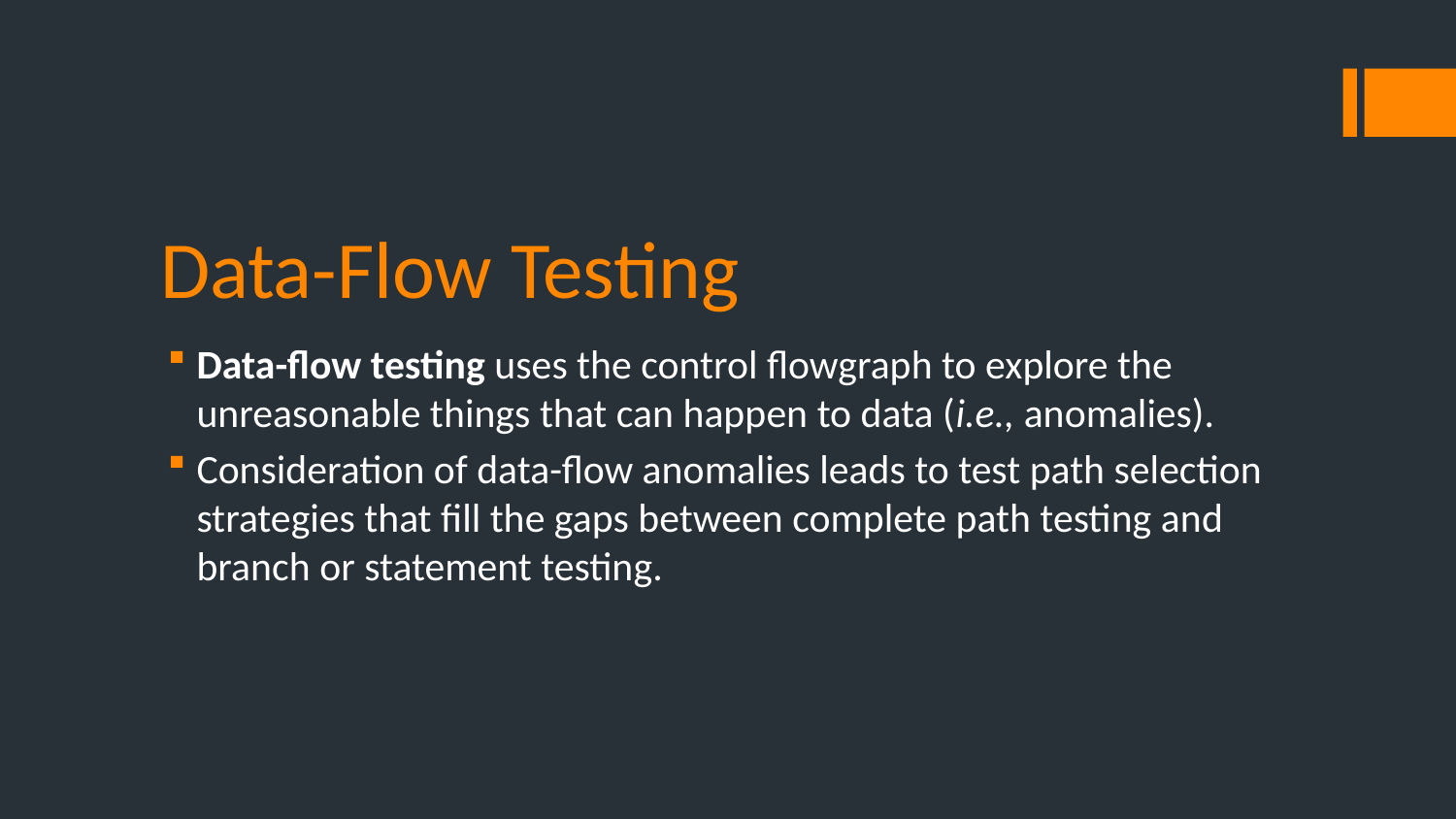

# Data-Flow Testing
Data-flow testing uses the control flowgraph to explore the unreasonable things that can happen to data (i.e., anomalies).
Consideration of data-flow anomalies leads to test path selection strategies that fill the gaps between complete path testing and branch or statement testing.